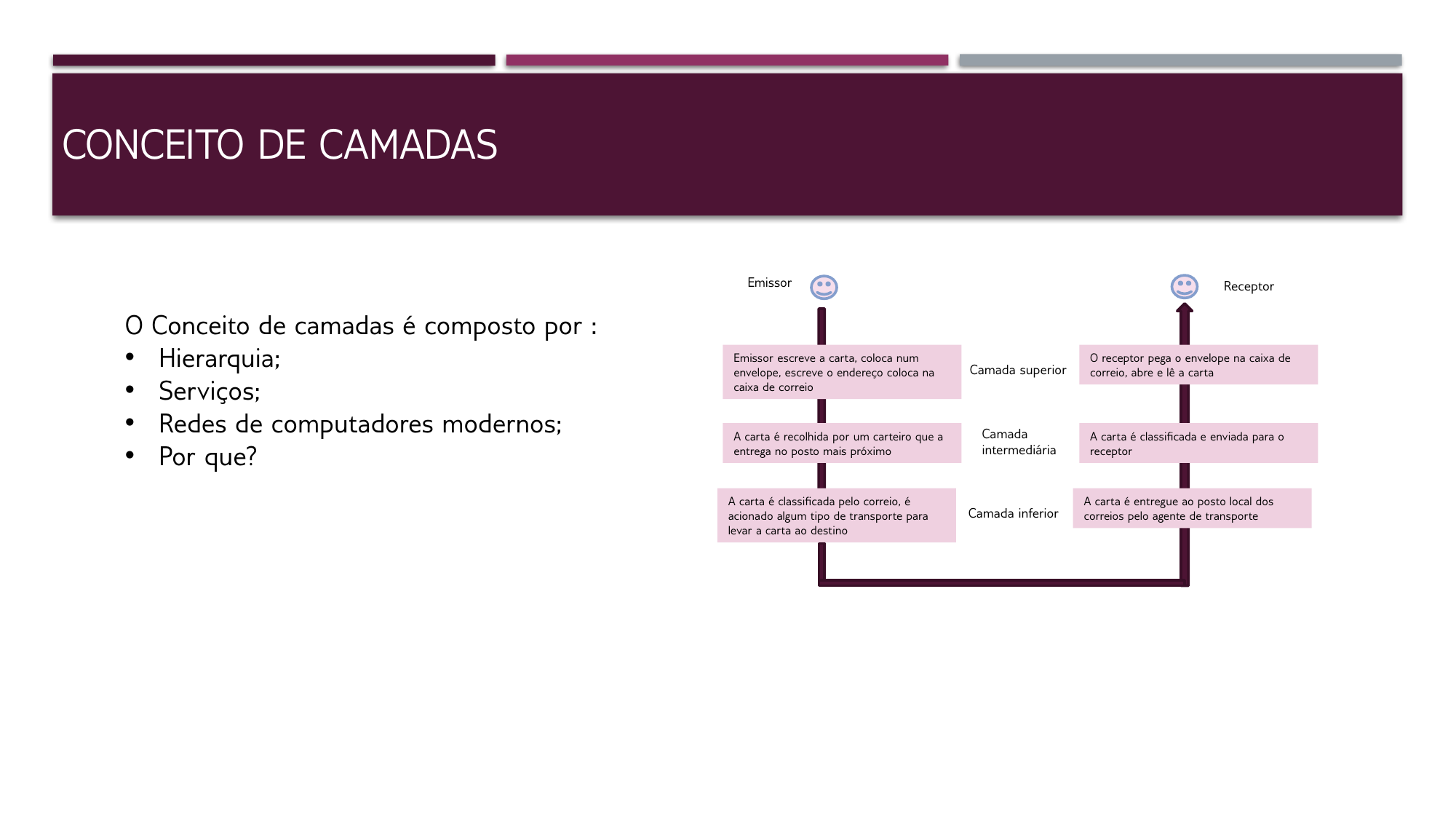

# Conceito de camadas
Emissor
Receptor

O Conceito de camadas é composto por :
Hierarquia;
Serviços;
Redes de computadores modernos;
Por que?

Emissor escreve a carta, coloca num envelope, escreve o endereço coloca na caixa de correio
O receptor pega o envelope na caixa de correio, abre e lê a carta
Camada superior
Camada
intermediária
A carta é recolhida por um carteiro que a entrega no posto mais próximo
A carta é classificada e enviada para o receptor
A carta é classificada pelo correio, é acionado algum tipo de transporte para levar a carta ao destino
A carta é entregue ao posto local dos correios pelo agente de transporte
Camada inferior